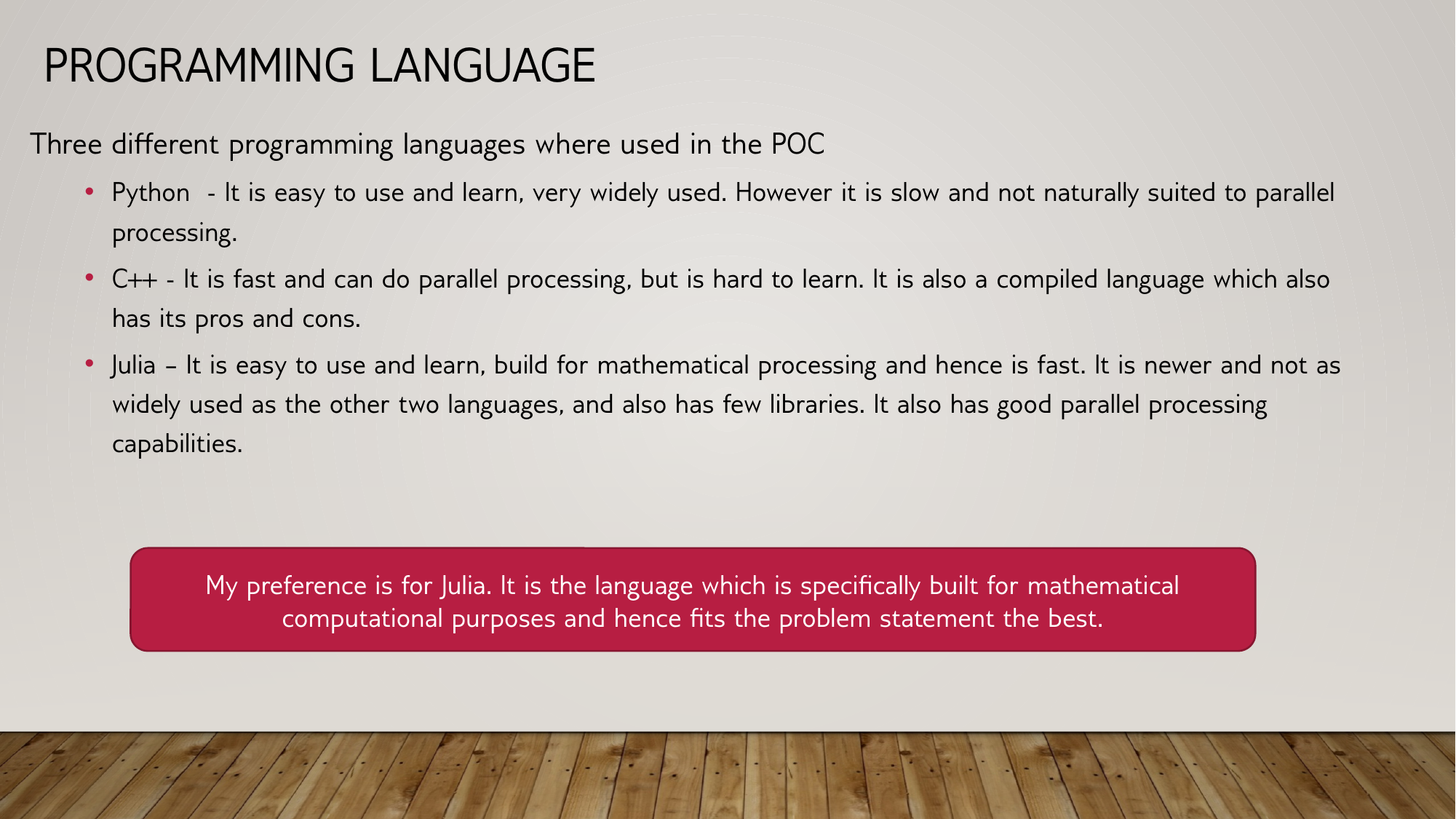

Programming language
Three different programming languages where used in the POC
Python  - It is easy to use and learn, very widely used. However it is slow and not naturally suited to parallel processing.
C++ - It is fast and can do parallel processing, but is hard to learn. It is also a compiled language which also has its pros and cons.
Julia – It is easy to use and learn, build for mathematical processing and hence is fast. It is newer and not as widely used as the other two languages, and also has few libraries. It also has good parallel processing capabilities.
My preference is for Julia. It is the language which is specifically built for mathematical computational purposes and hence fits the problem statement the best.